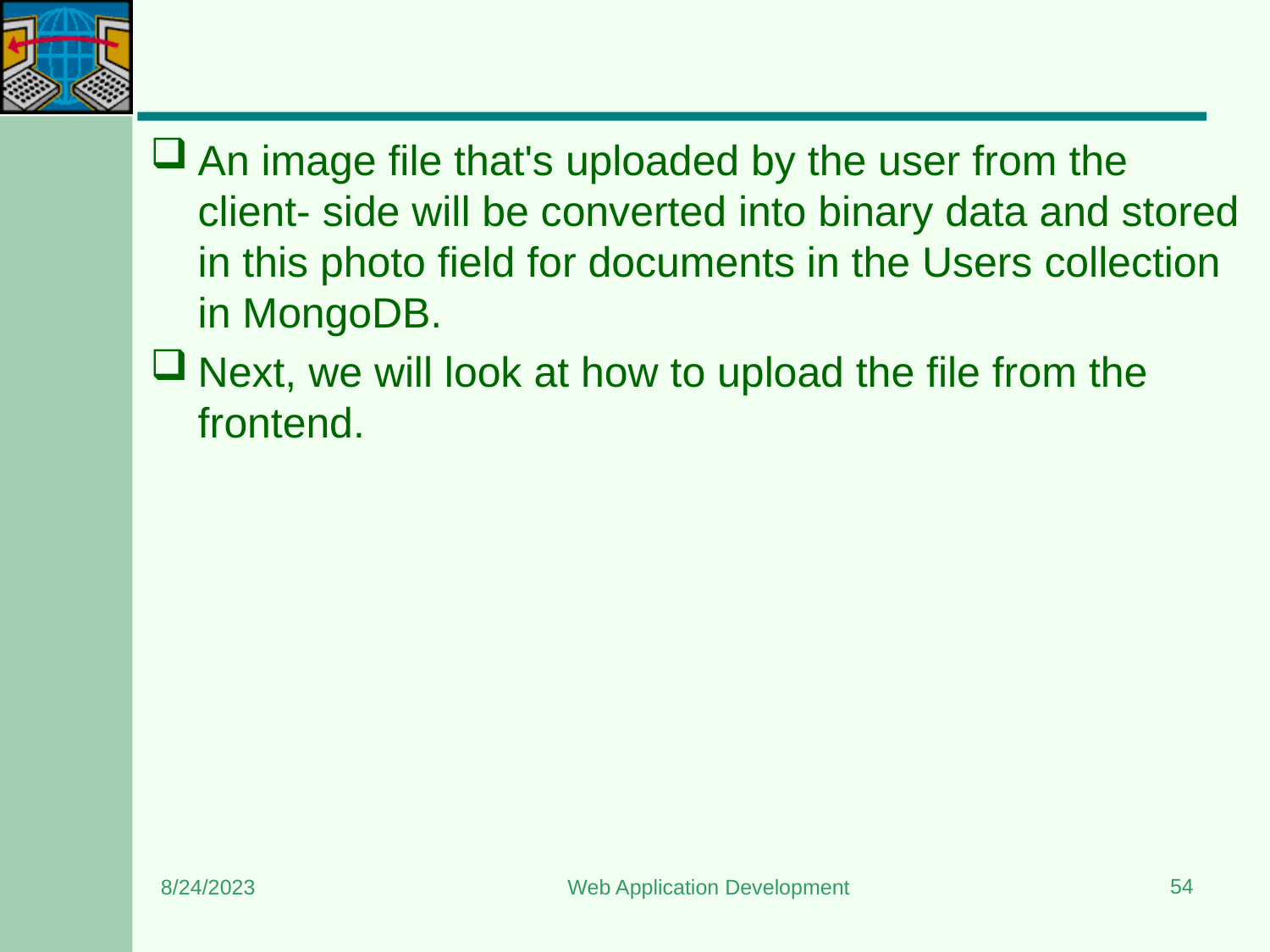

#
An image file that's uploaded by the user from the client- side will be converted into binary data and stored in this photo field for documents in the Users collection in MongoDB.
Next, we will look at how to upload the file from the frontend.
54
8/24/2023
Web Application Development